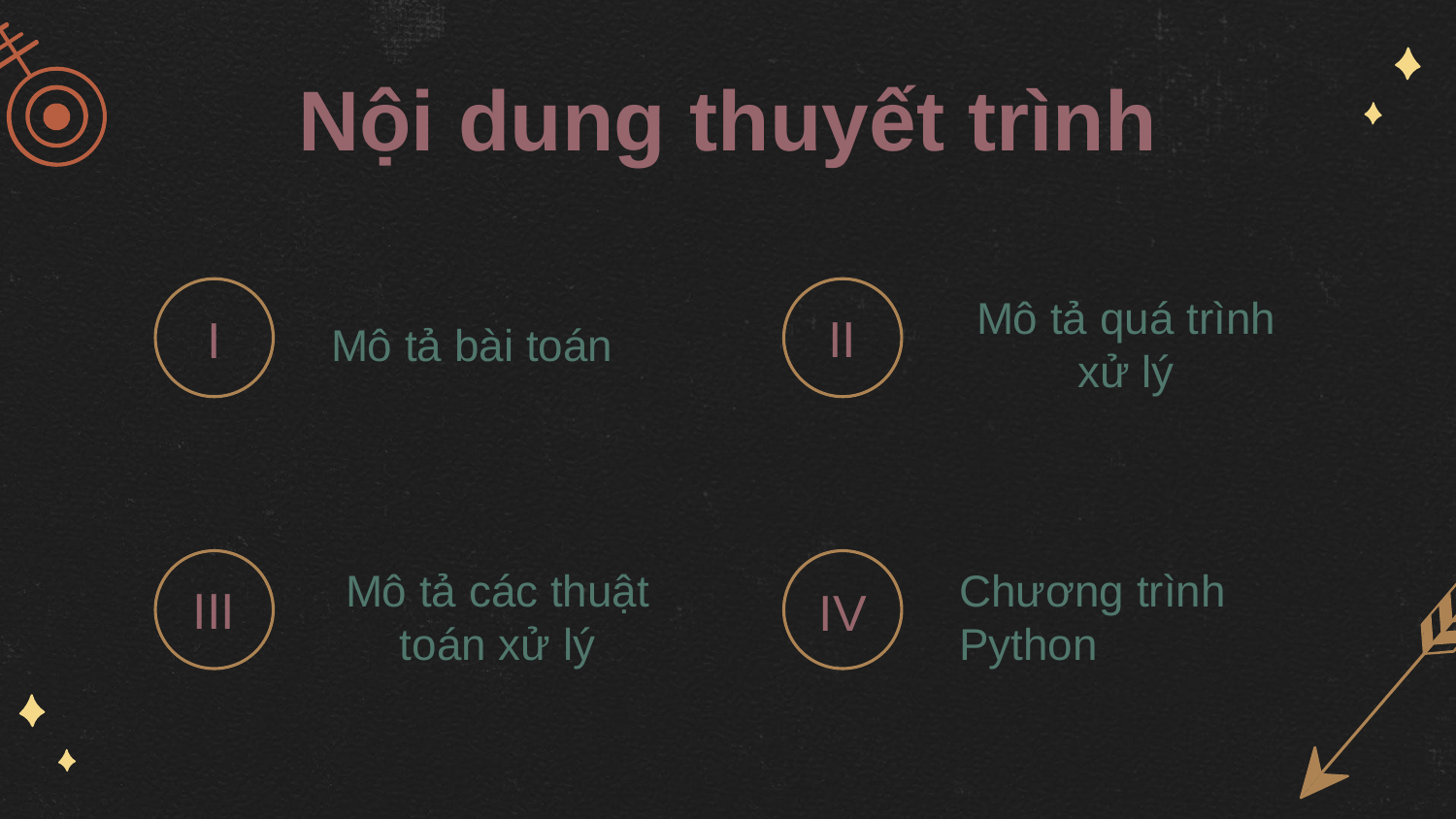

Nội dung thuyết trình

# Mô tả bài toán
Mô tả quá trình xử lý
II
I

Mô tả các thuật toán xử lý
Chương trình Python
III
IV